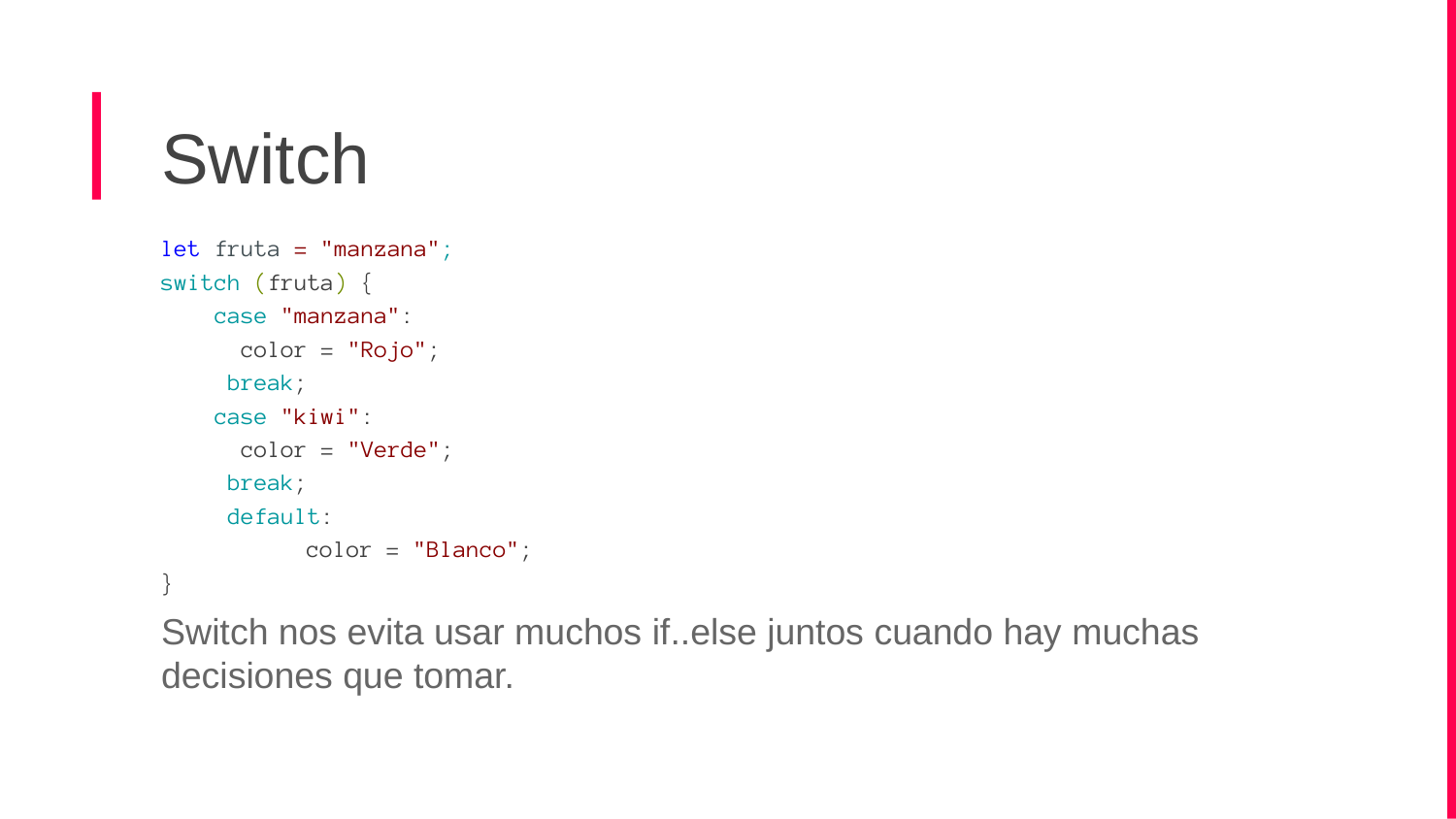

Switch

let fruta = "manzana";
switch (fruta) {
    case "manzana":
      color = "Rojo";
     break;
    case "kiwi":
      color = "Verde";
     break;
     default:
	color = "Blanco";
}
Switch nos evita usar muchos if..else juntos cuando hay muchas decisiones que tomar.